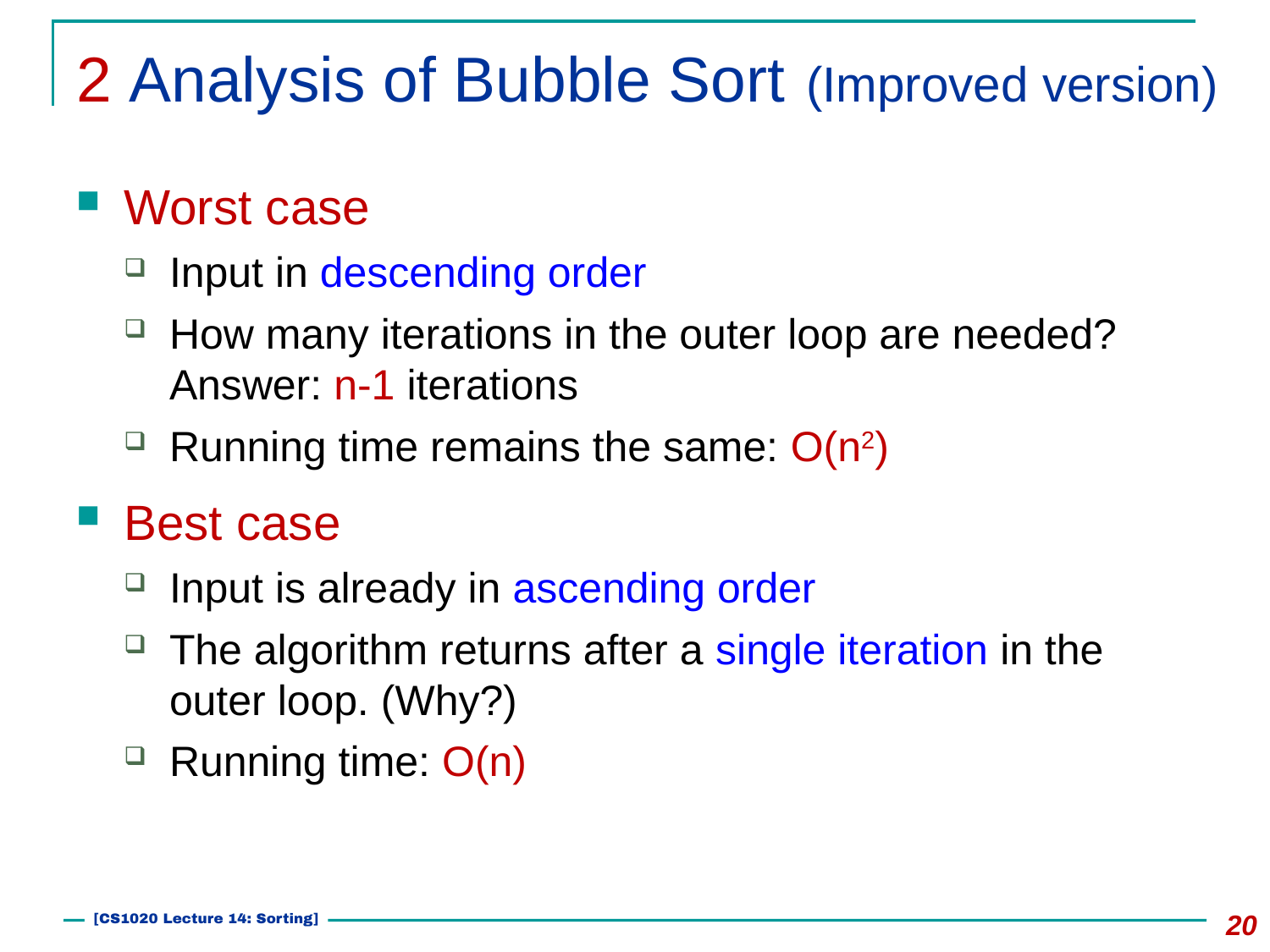

# 2 Analysis of Bubble Sort (Improved version)
Worst case
Input in descending order
How many iterations in the outer loop are needed? Answer: n-1 iterations
Running time remains the same: O(n2)
Best case
Input is already in ascending order
The algorithm returns after a single iteration in the outer loop. (Why?)
Running time: O(n)
20
[CS1020 Lecture 14: Sorting]